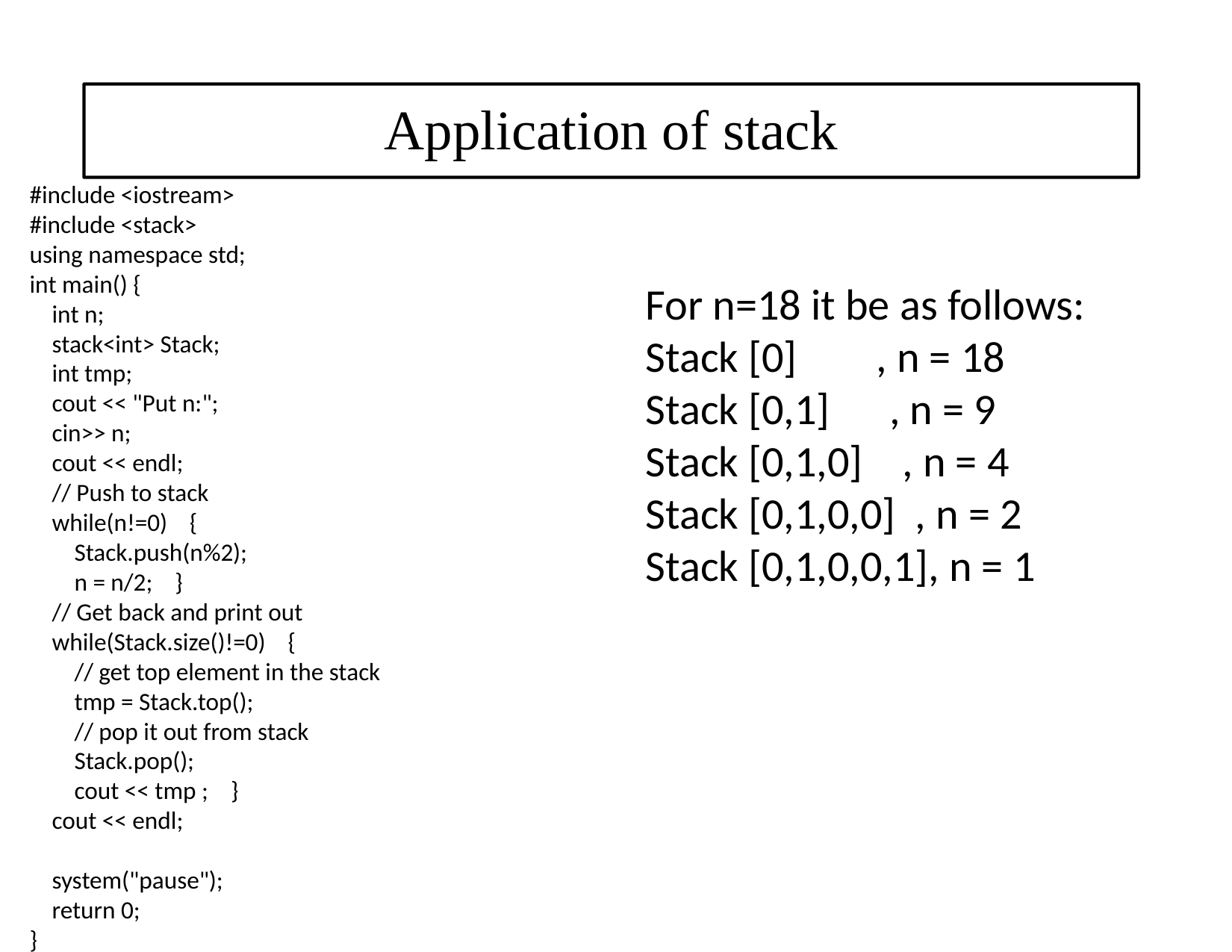

Application of stack
#include <iostream>
#include <stack>
using namespace std;
int main() {
    int n;
    stack<int> Stack;
    int tmp;
    cout << "Put n:";
    cin>> n;
    cout << endl;
    // Push to stack
    while(n!=0)    {
        Stack.push(n%2);
        n = n/2;    }
    // Get back and print out
    while(Stack.size()!=0)    {
        // get top element in the stack
        tmp = Stack.top();
        // pop it out from stack
        Stack.pop();
        cout << tmp ;    }
    cout << endl;

    system("pause");
    return 0;
}
For n=18 it be as follows:
Stack [0]        , n = 18
Stack [0,1]      , n = 9
Stack [0,1,0]    , n = 4
Stack [0,1,0,0]  , n = 2
Stack [0,1,0,0,1], n = 1